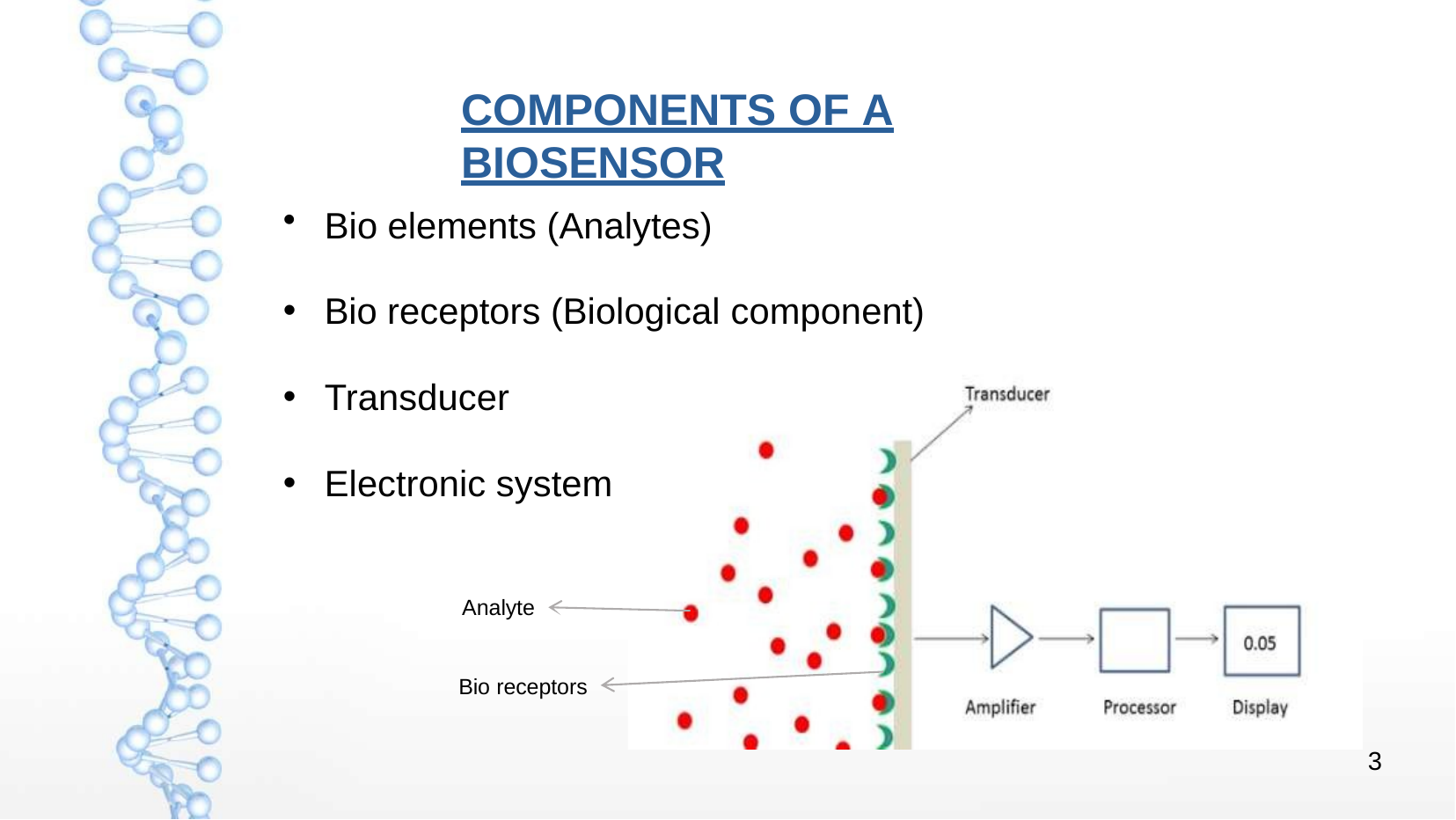

# COMPONENTS OF A BIOSENSOR
Bio elements (Analytes)

Bio receptors (Biological component)

Transducer

Electronic system

Analyte

Bio receptors
3